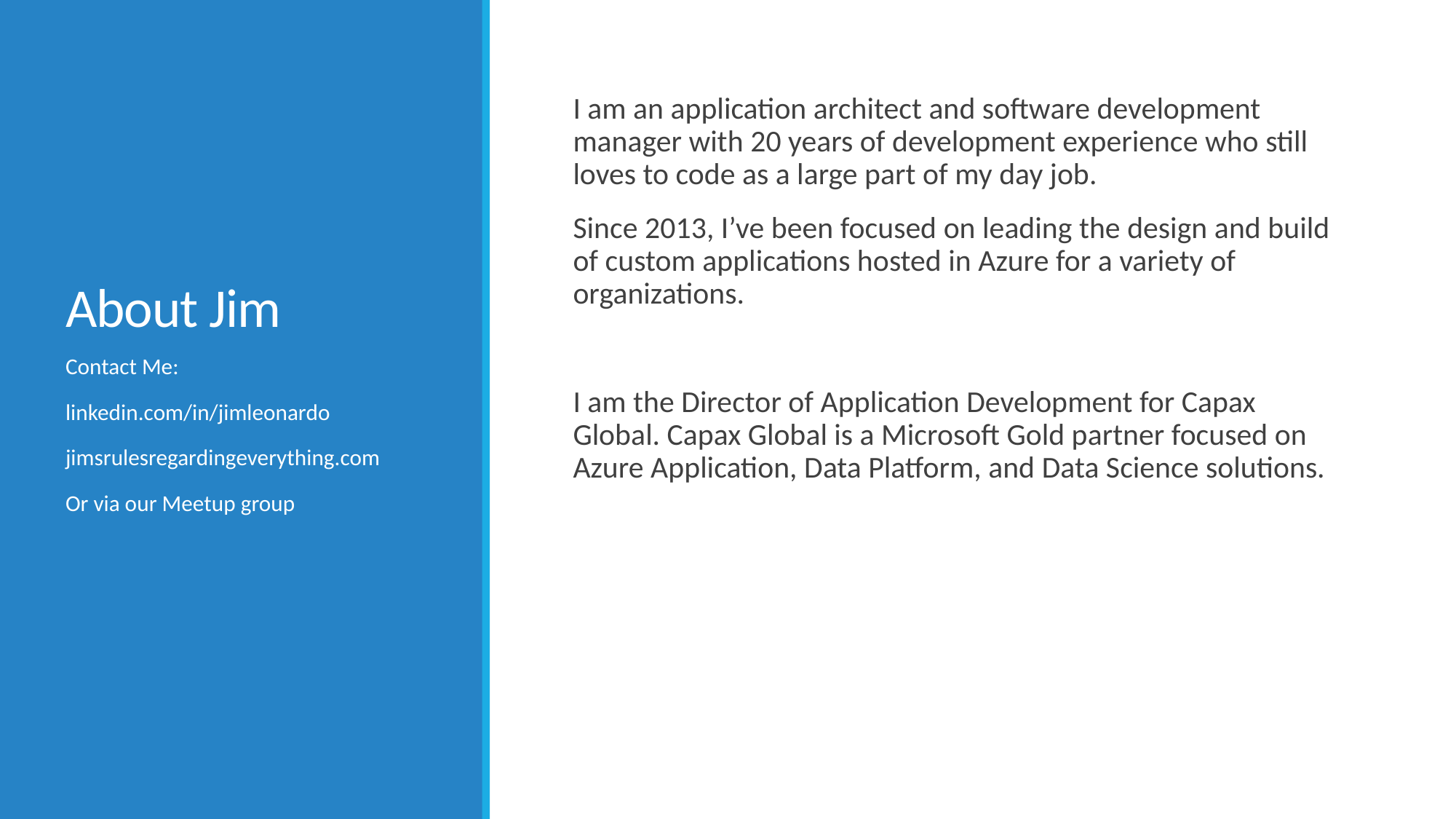

# About Jim
I am an application architect and software development manager with 20 years of development experience who still loves to code as a large part of my day job.
Since 2013, I’ve been focused on leading the design and build of custom applications hosted in Azure for a variety of organizations.

I am the Director of Application Development for Capax Global. Capax Global is a Microsoft Gold partner focused on Azure Application, Data Platform, and Data Science solutions.
Contact Me:
linkedin.com/in/jimleonardo
jimsrulesregardingeverything.com
Or via our Meetup group